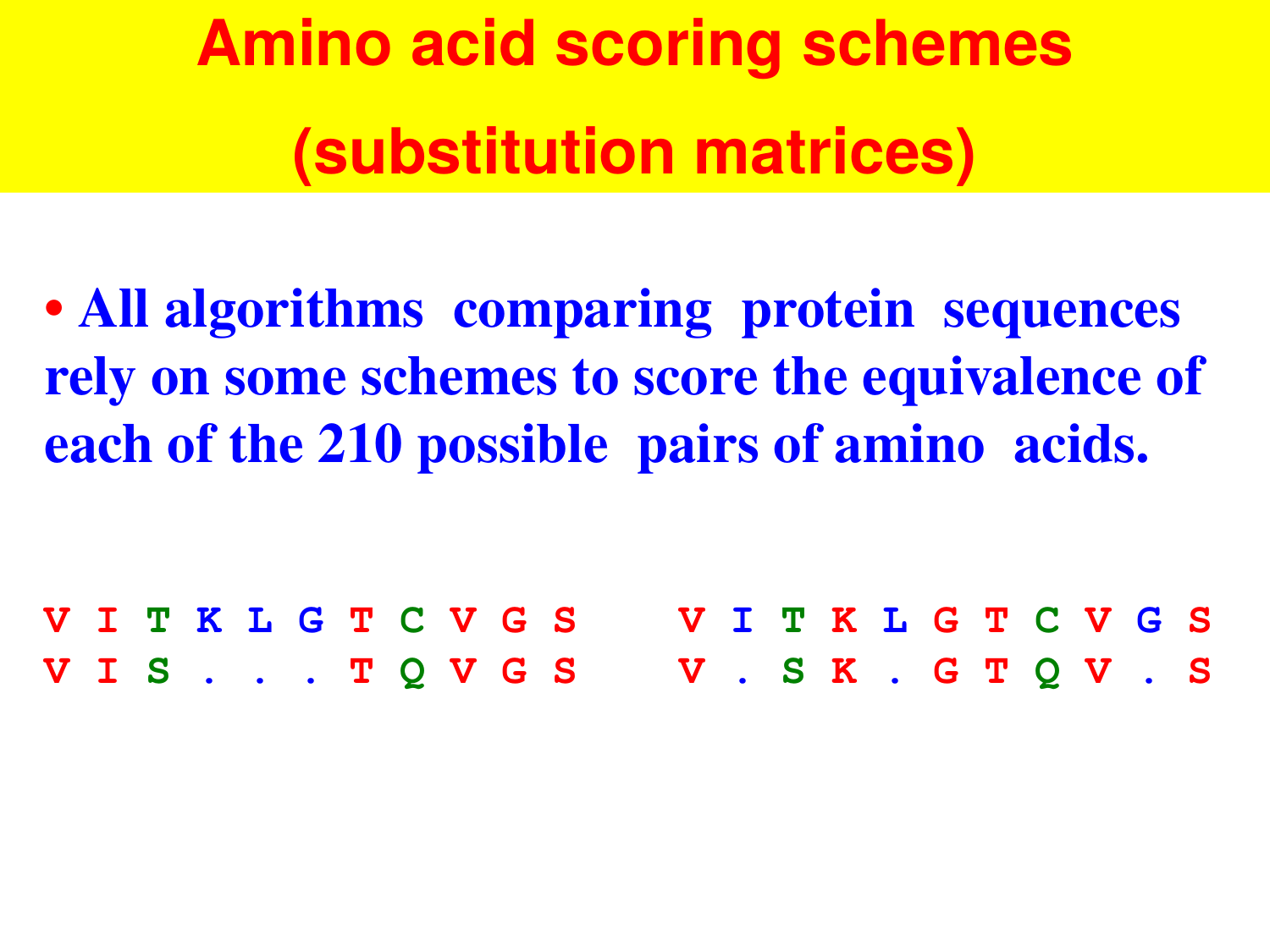

Amino acid scoring schemes
(substitution matrices)
• All algorithms  comparing  protein  sequences rely on some schemes to score the equivalence of each of the 210 possible  pairs of amino  acids.
V I T K L G T C V G S	V I T K L G T C V G S
V I S . . . T Q V G S	V . S K . G T Q V . S